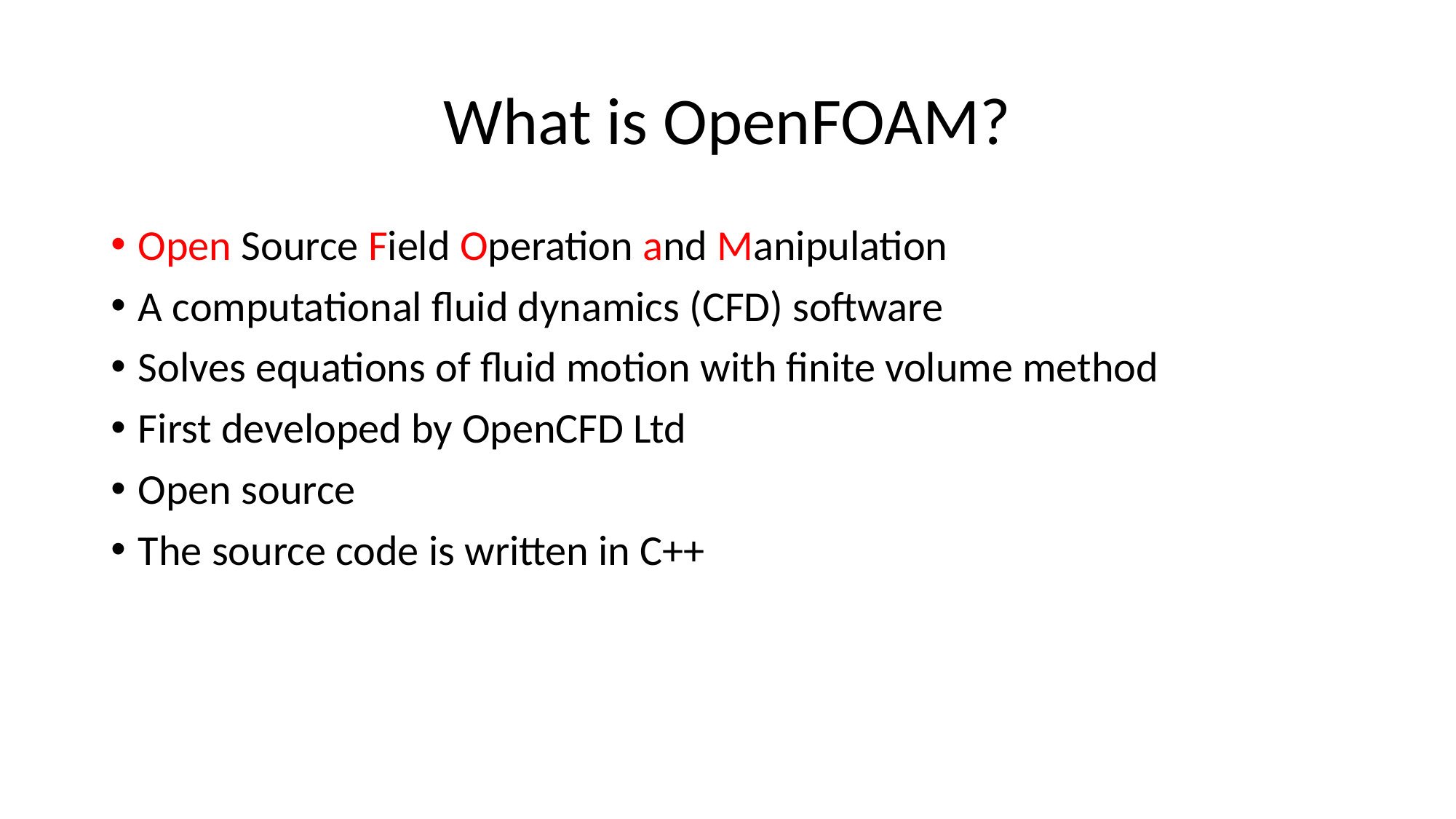

# What is OpenFOAM?
Open Source Field Operation and Manipulation
A computational fluid dynamics (CFD) software
Solves equations of fluid motion with finite volume method
First developed by OpenCFD Ltd
Open source
The source code is written in C++